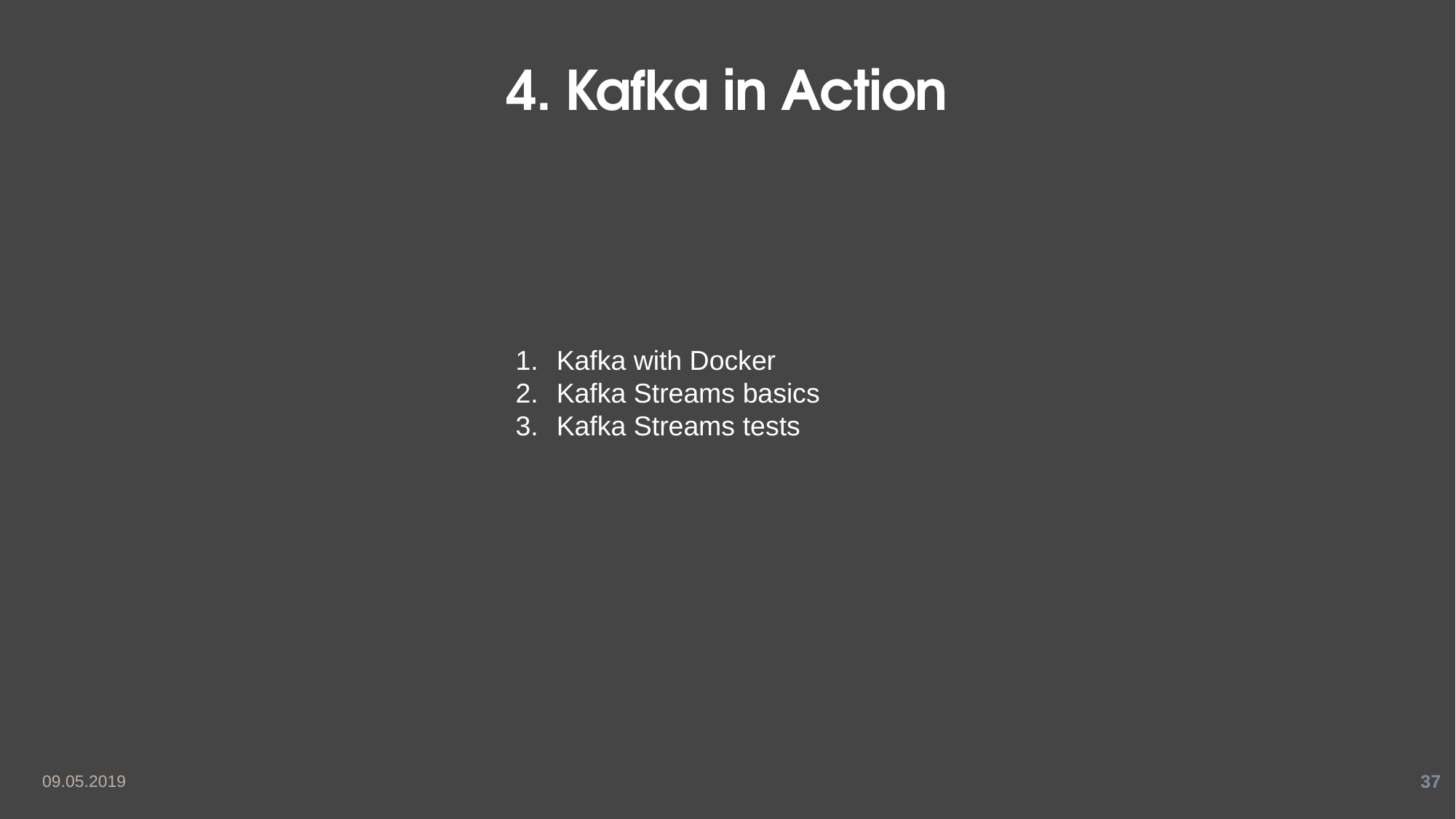

# 4. Kafka in Action
Kafka with Docker
Kafka Streams basics
Kafka Streams tests
09.05.2019
37